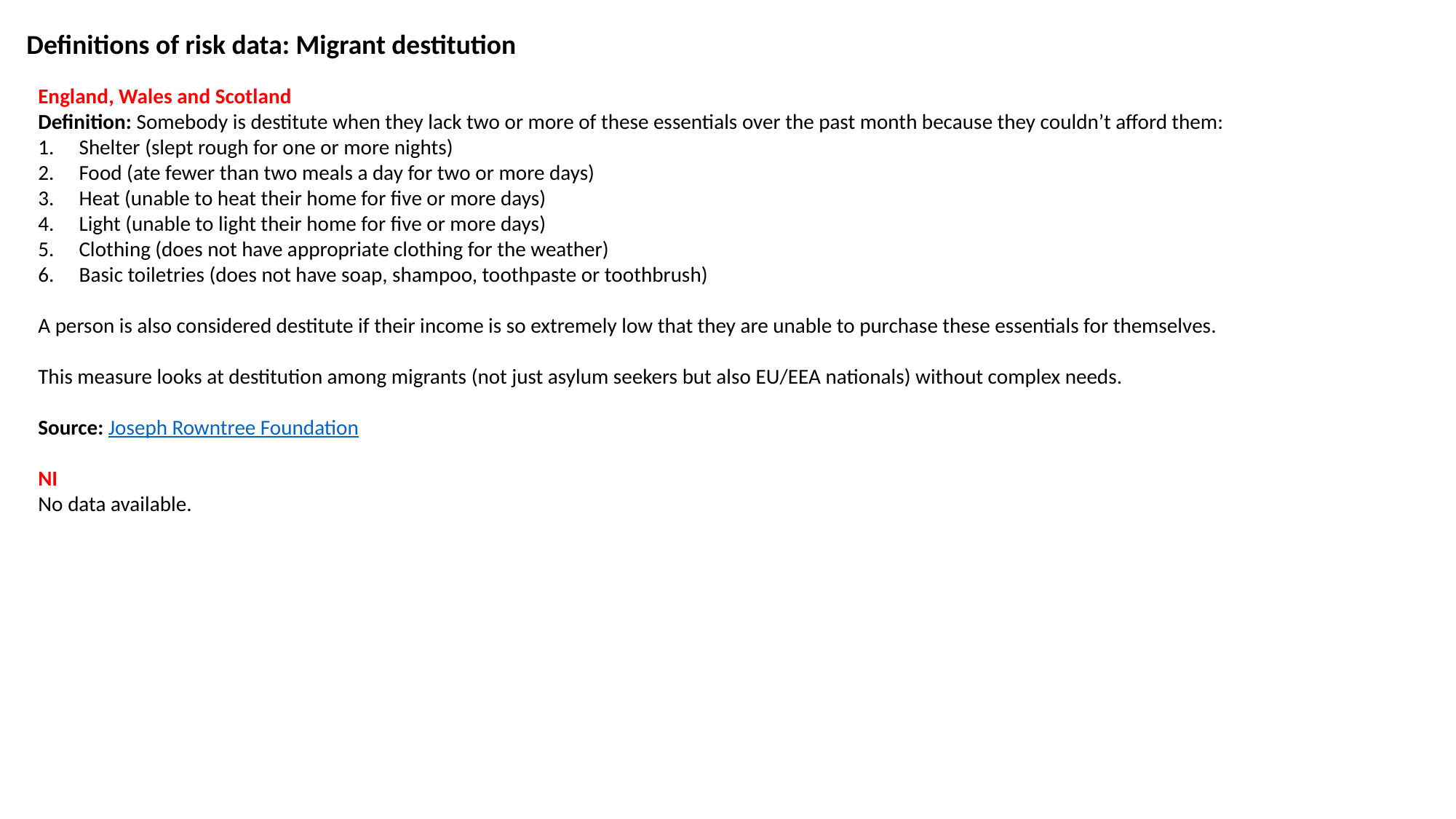

Definitions of risk data: Migrant destitution
England, Wales and Scotland
Definition: Somebody is destitute when they lack two or more of these essentials over the past month because they couldn’t afford them:
Shelter (slept rough for one or more nights)
Food (ate fewer than two meals a day for two or more days)
Heat (unable to heat their home for five or more days)
Light (unable to light their home for five or more days)
Clothing (does not have appropriate clothing for the weather)
Basic toiletries (does not have soap, shampoo, toothpaste or toothbrush)

A person is also considered destitute if their income is so extremely low that they are unable to purchase these essentials for themselves.

This measure looks at destitution among migrants (not just asylum seekers but also EU/EEA nationals) without complex needs.

Source: Joseph Rowntree Foundation

NI
No data available.